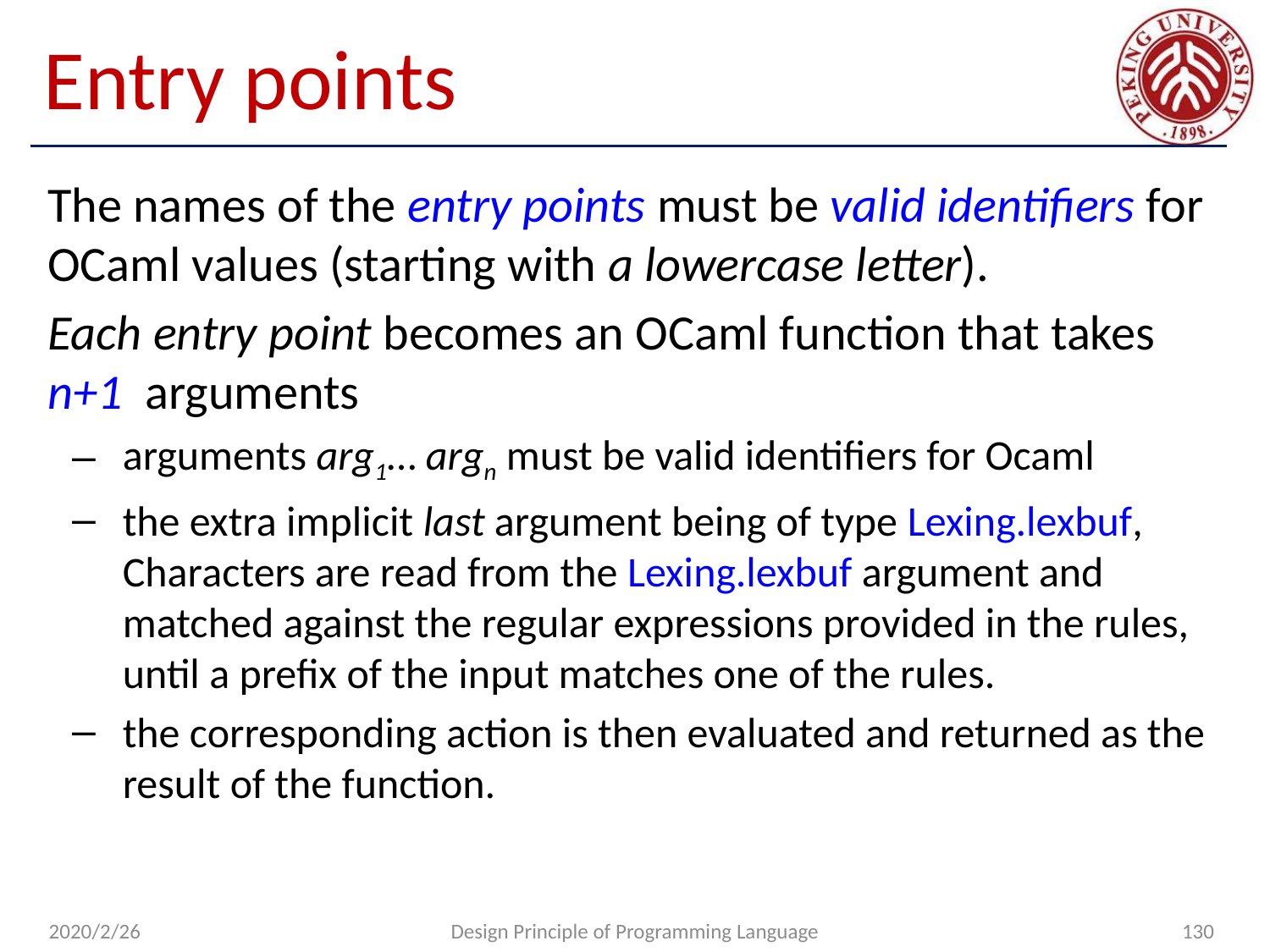

# Entry points
The names of the entry points must be valid identifiers for OCaml values (starting with a lowercase letter).
Each entry point becomes an OCaml function that takes n+1  arguments
arguments arg1… argn must be valid identifiers for Ocaml
the extra implicit last argument being of type Lexing.lexbuf, Characters are read from the Lexing.lexbuf argument and matched against the regular expressions provided in the rules, until a prefix of the input matches one of the rules.
the corresponding action is then evaluated and returned as the result of the function.
2020/2/26
Design Principle of Programming Language
130